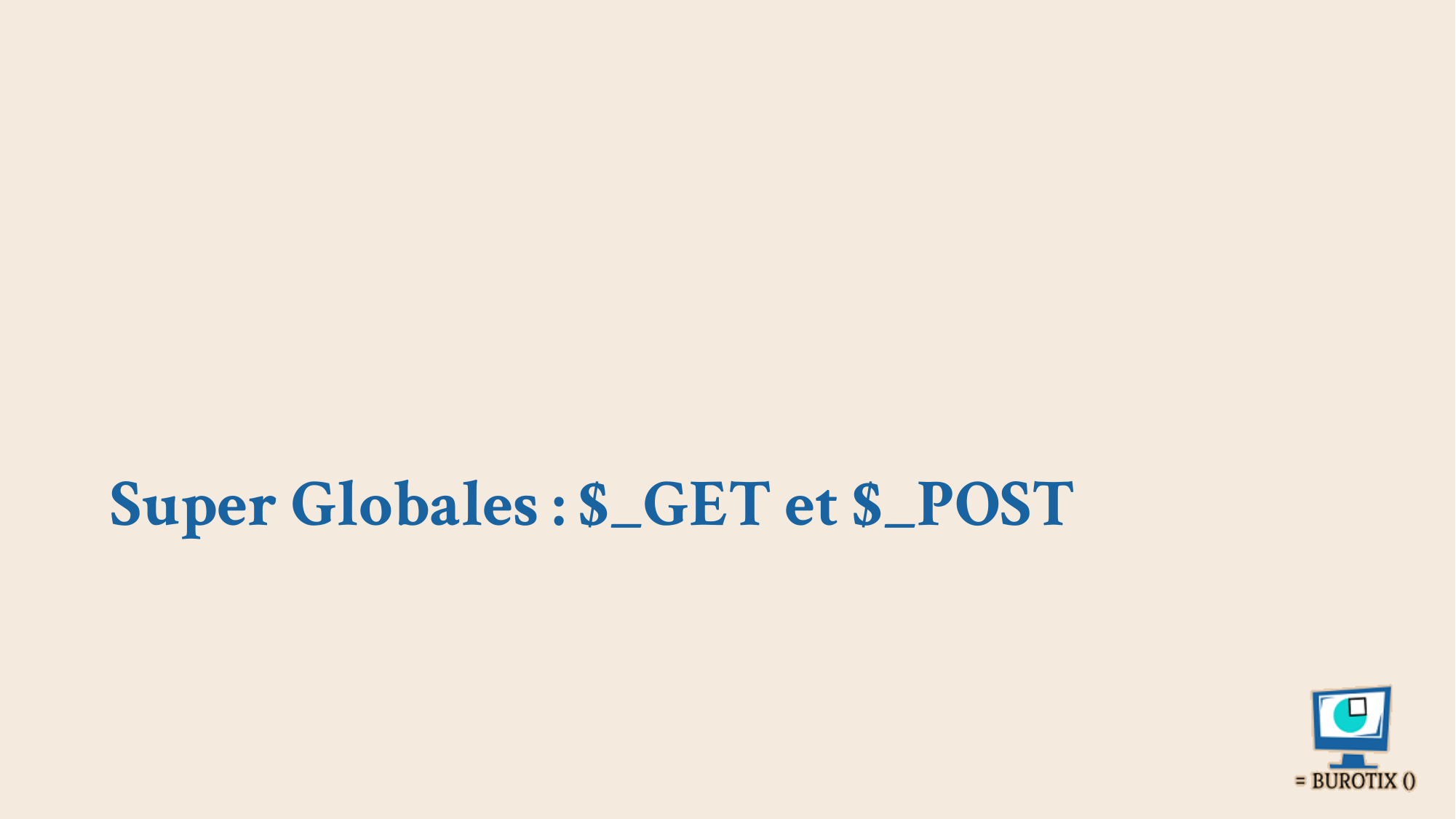

# Super Globales : $_GET et $_POST